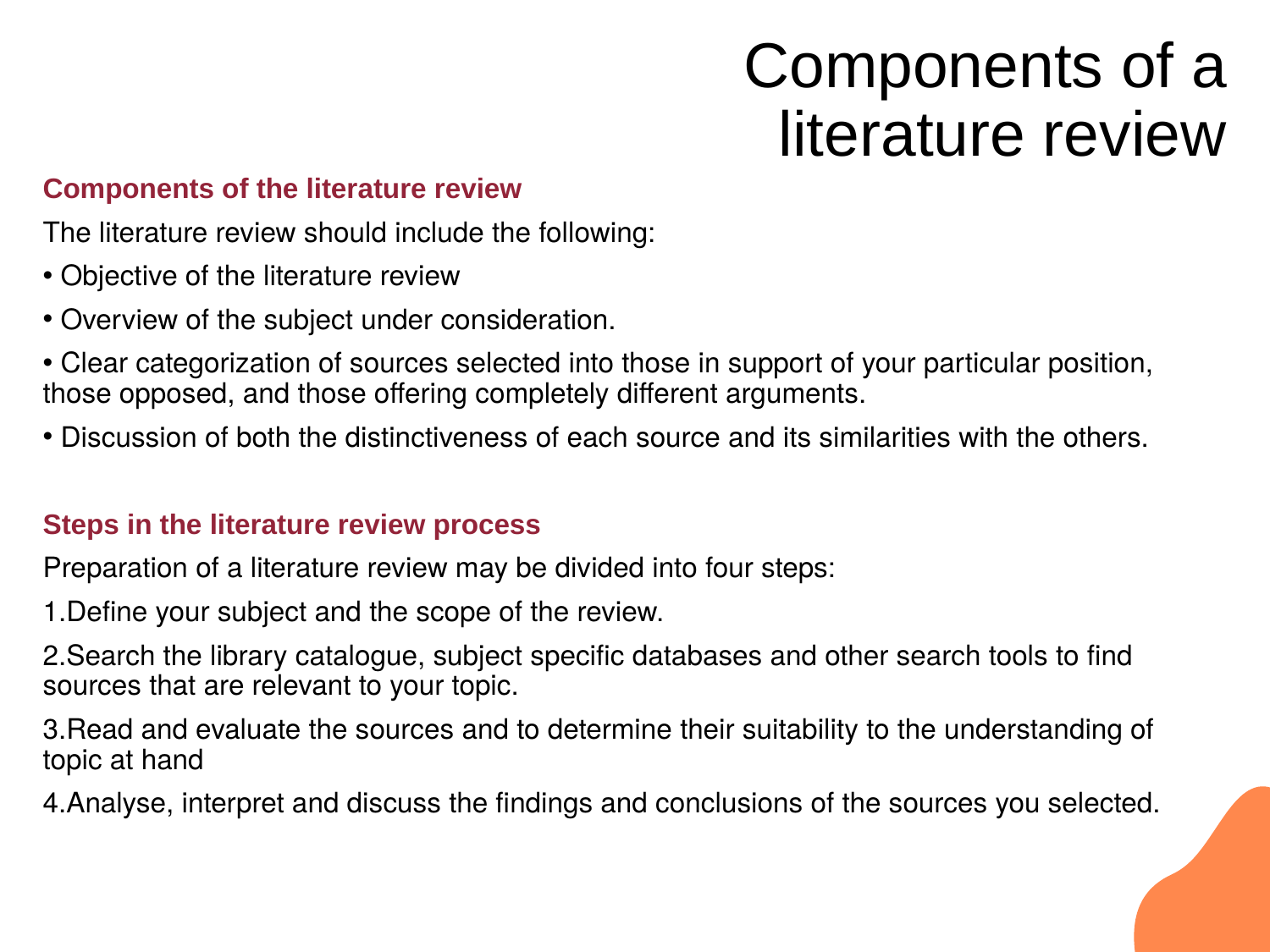

Components of a literature review
Components of the literature review
The literature review should include the following:
 Objective of the literature review
 Overview of the subject under consideration.
 Clear categorization of sources selected into those in support of your particular position, those opposed, and those offering completely different arguments.
 Discussion of both the distinctiveness of each source and its similarities with the others.

Steps in the literature review process
Preparation of a literature review may be divided into four steps:
Define your subject and the scope of the review.
Search the library catalogue, subject specific databases and other search tools to find sources that are relevant to your topic.
Read and evaluate the sources and to determine their suitability to the understanding of topic at hand
Analyse, interpret and discuss the findings and conclusions of the sources you selected.